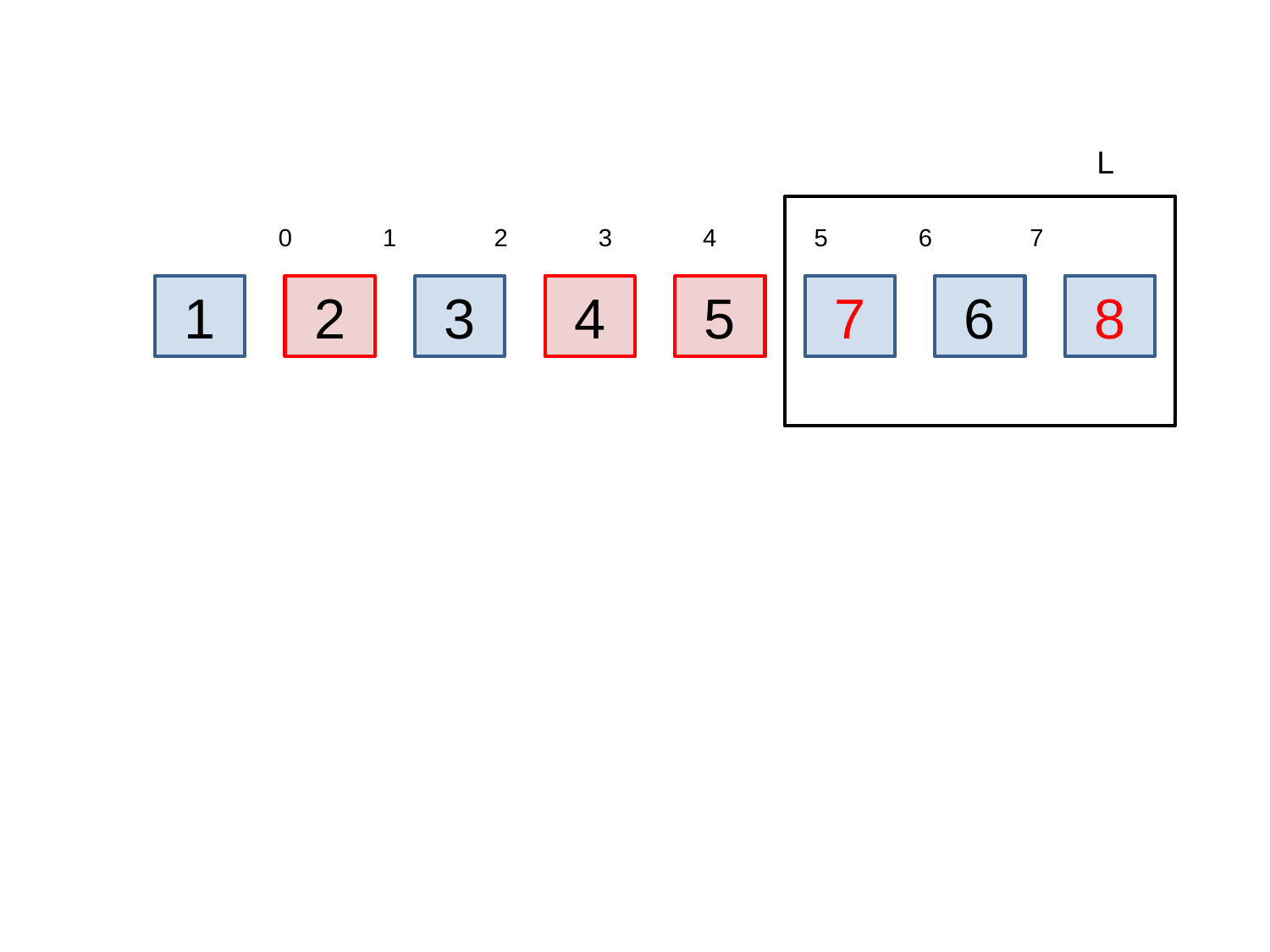

L

0             1              2             3             4              5             6              7
1
2
3
4
5
7
6
8